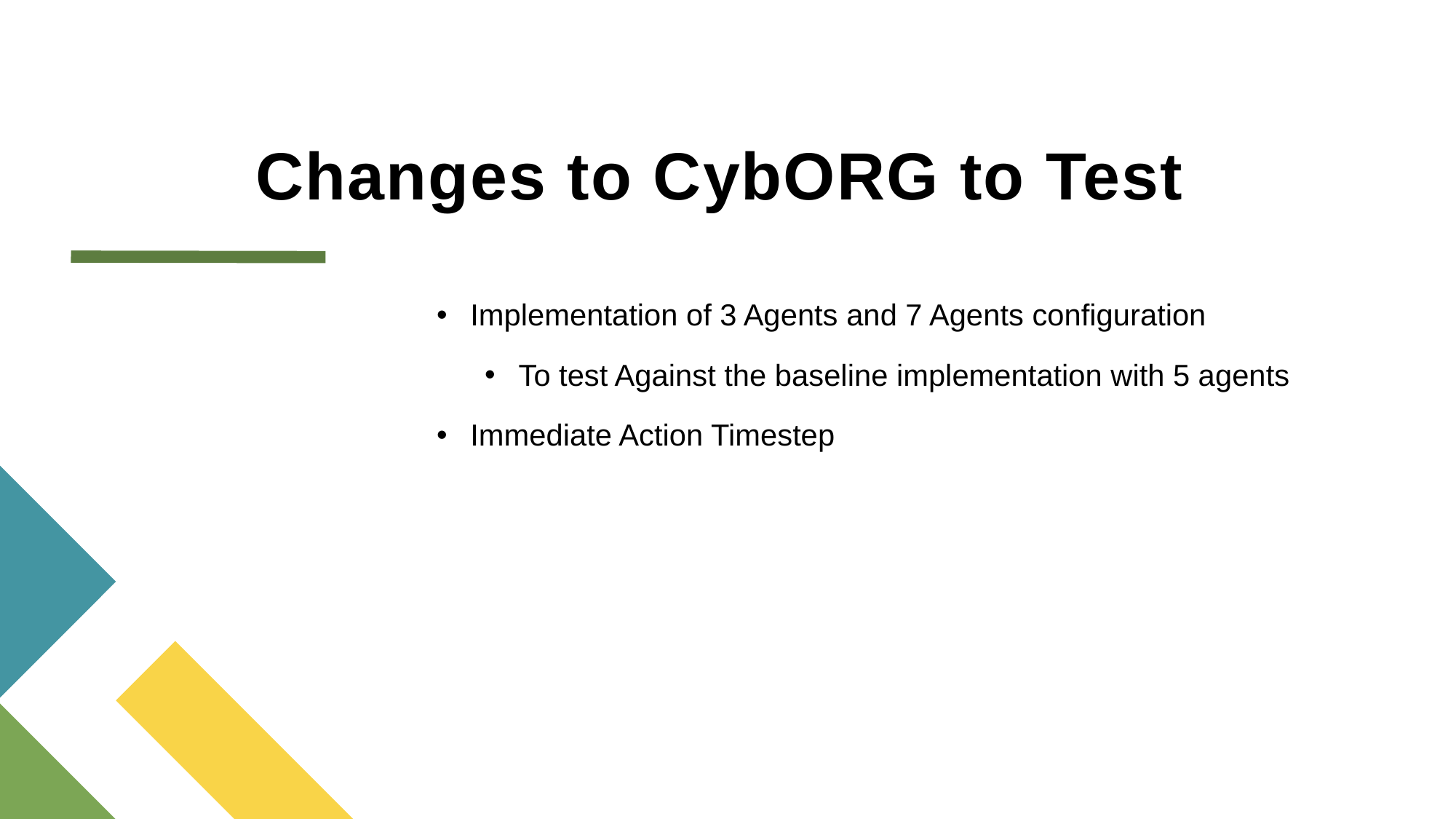

# Changes to CybORG to Test
Implementation of 3 Agents and 7 Agents configuration
To test Against the baseline implementation with 5 agents
Immediate Action Timestep